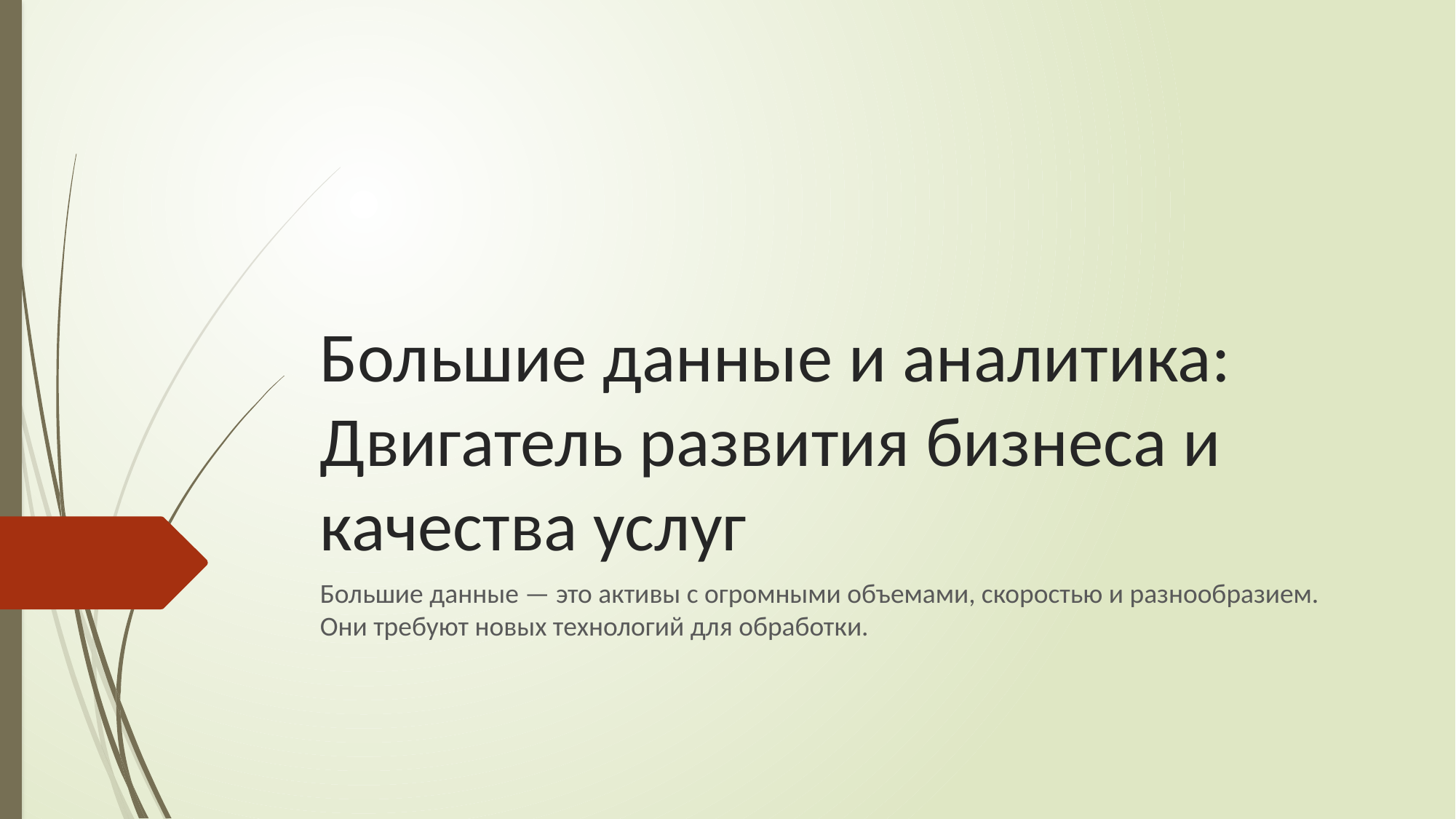

# Большие данные и аналитика: Двигатель развития бизнеса и качества услуг
Большие данные — это активы с огромными объемами, скоростью и разнообразием. Они требуют новых технологий для обработки.